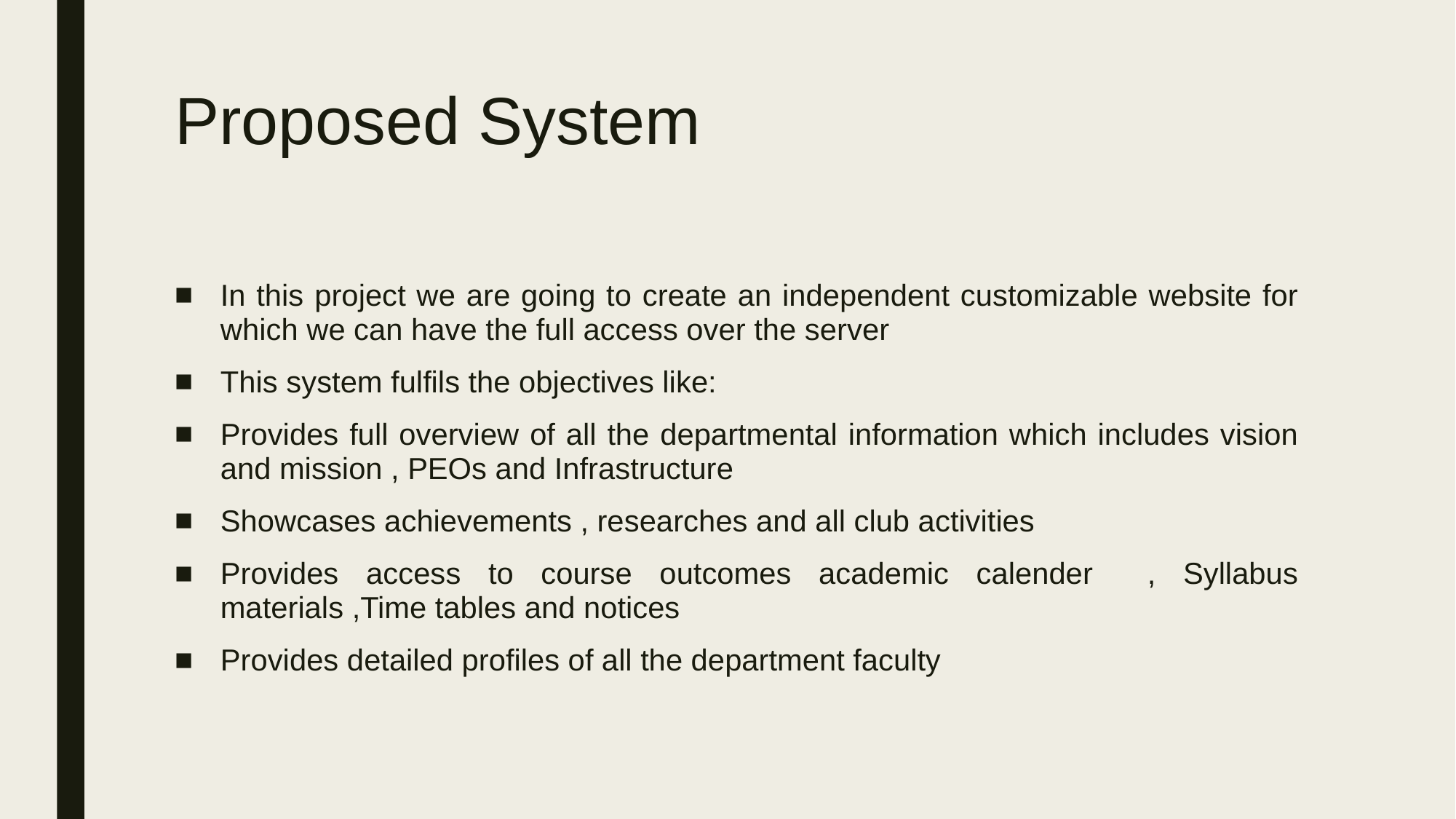

# Proposed System
In this project we are going to create an independent customizable website for which we can have the full access over the server
This system fulfils the objectives like:
Provides full overview of all the departmental information which includes vision and mission , PEOs and Infrastructure
Showcases achievements , researches and all club activities
Provides access to course outcomes academic calender  , Syllabus materials ,Time tables and notices
Provides detailed profiles of all the department faculty